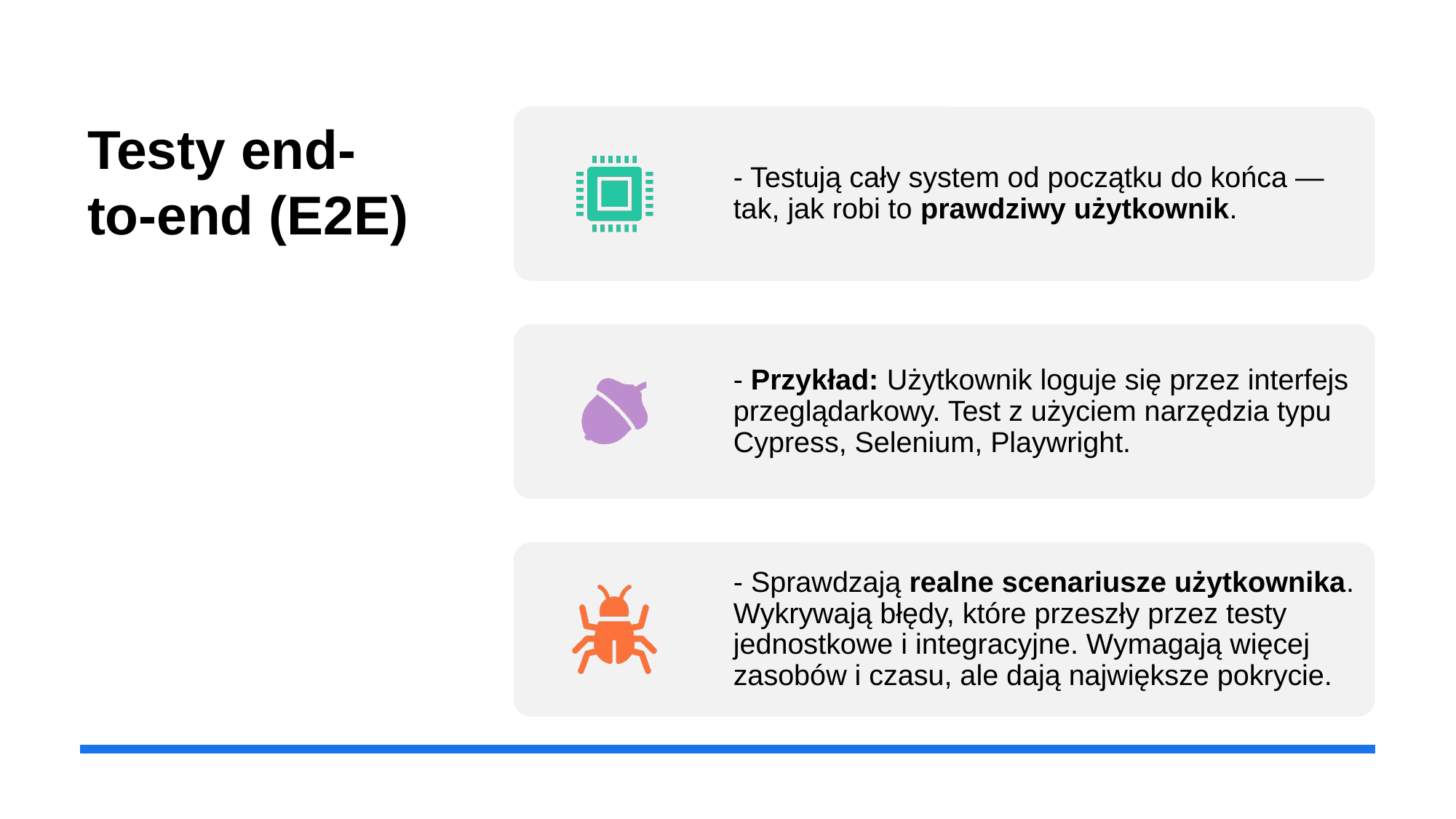

- Testują cały system od początku do końca — tak, jak robi to prawdziwy użytkownik.
- Przykład: Użytkownik loguje się przez interfejs przeglądarkowy. Test z użyciem narzędzia typu Cypress, Selenium, Playwright.
- Sprawdzają realne scenariusze użytkownika. Wykrywają błędy, które przeszły przez testy jednostkowe i integracyjne. Wymagają więcej zasobów i czasu, ale dają największe pokrycie.
# Testy end-to-end (E2E)